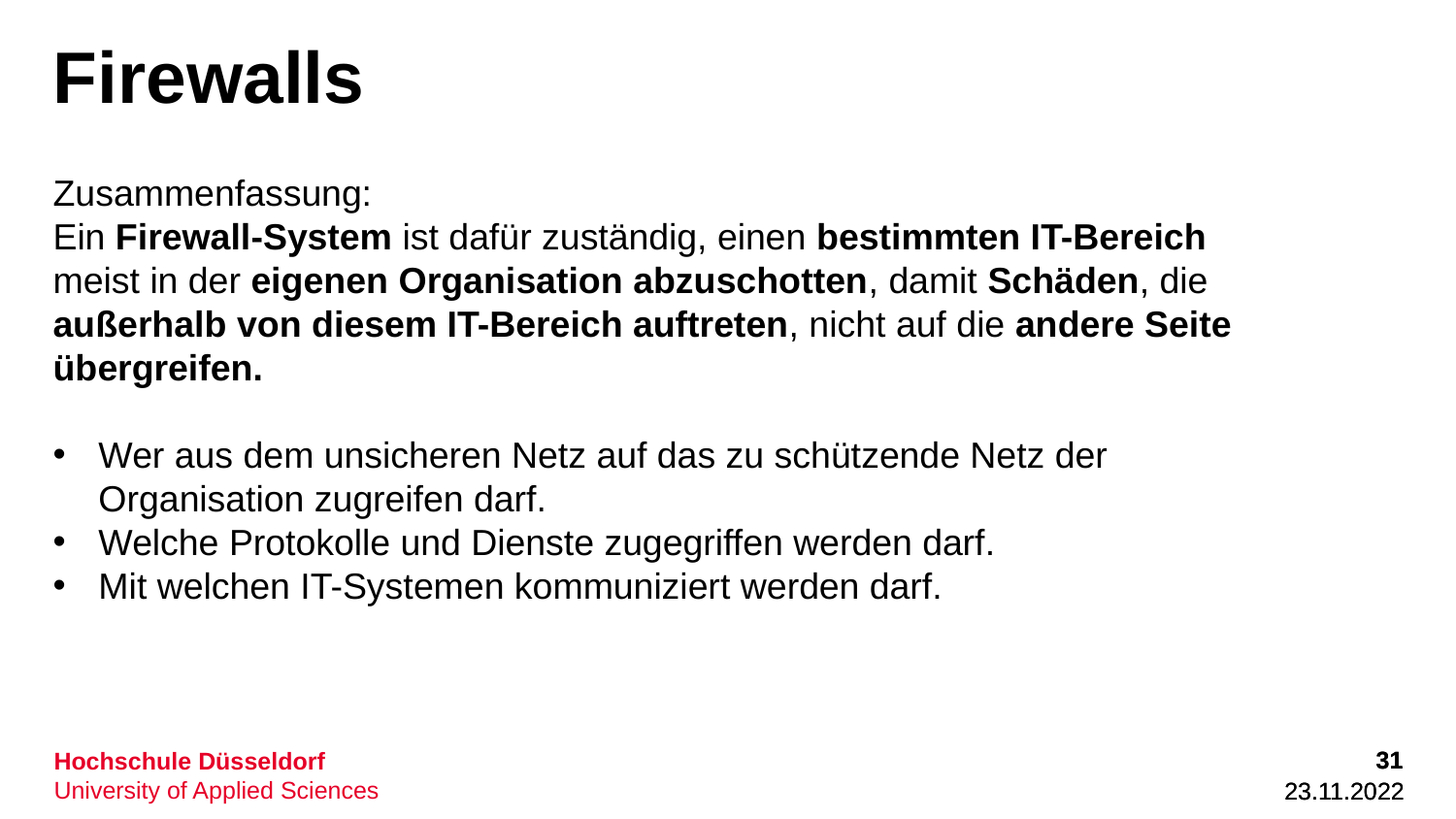

# Firewalls
Zusammenfassung:
Ein Firewall-System ist dafür zuständig, einen bestimmten IT-Bereich
meist in der eigenen Organisation abzuschotten, damit Schäden, die
außerhalb von diesem IT-Bereich auftreten, nicht auf die andere Seite übergreifen.

Wer aus dem unsicheren Netz auf das zu schützende Netz der Organisation zugreifen darf.
Welche Protokolle und Dienste zugegriffen werden darf.
Mit welchen IT-Systemen kommuniziert werden darf.

31

31

23.11.2022
23.11.2022